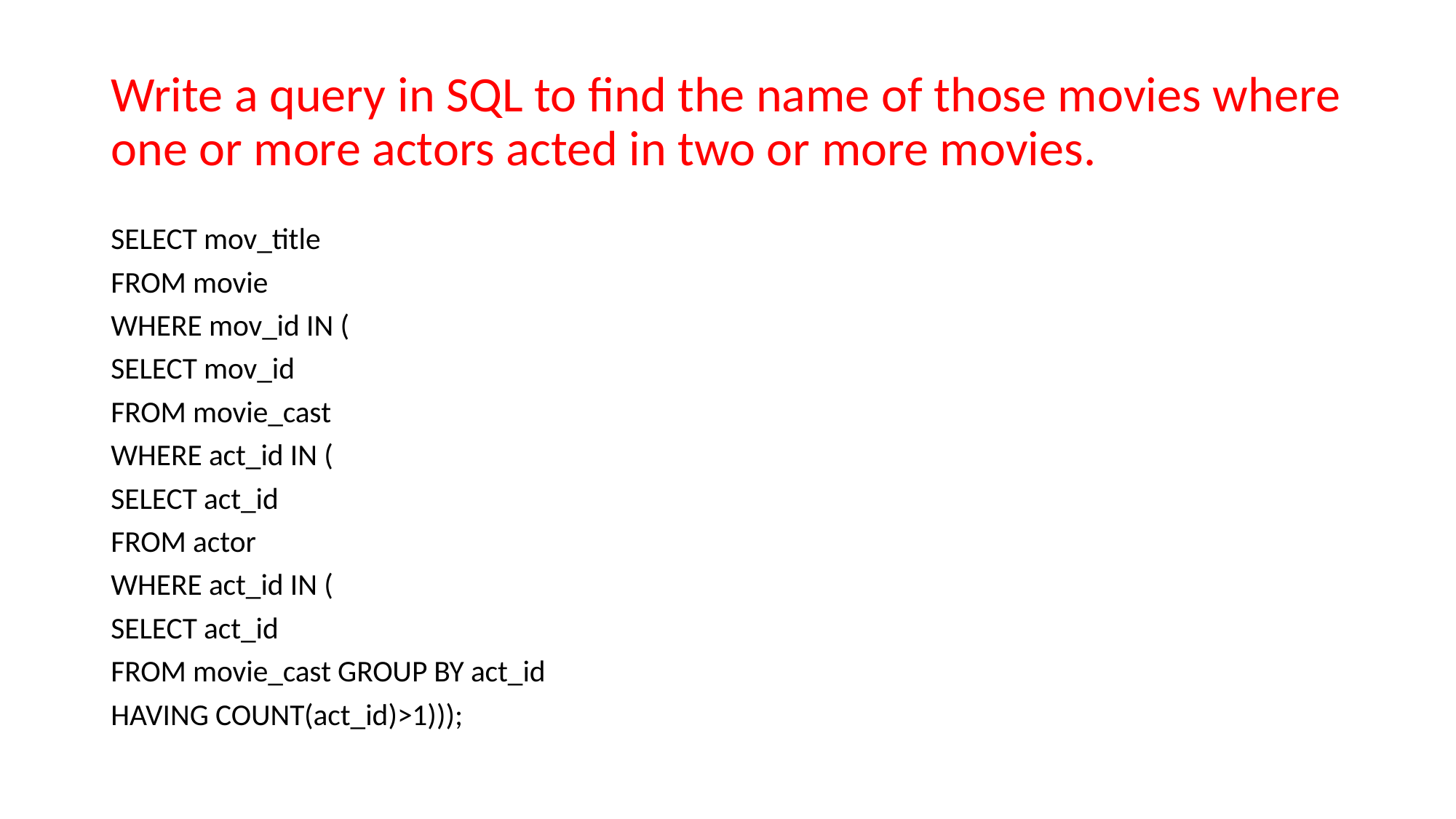

# Write a query in SQL to find the name of those movies where one or more actors acted in two or more movies.
SELECT mov_title
FROM movie
WHERE mov_id IN (
SELECT mov_id
FROM movie_cast
WHERE act_id IN (
SELECT act_id
FROM actor
WHERE act_id IN (
SELECT act_id
FROM movie_cast GROUP BY act_id
HAVING COUNT(act_id)>1)));